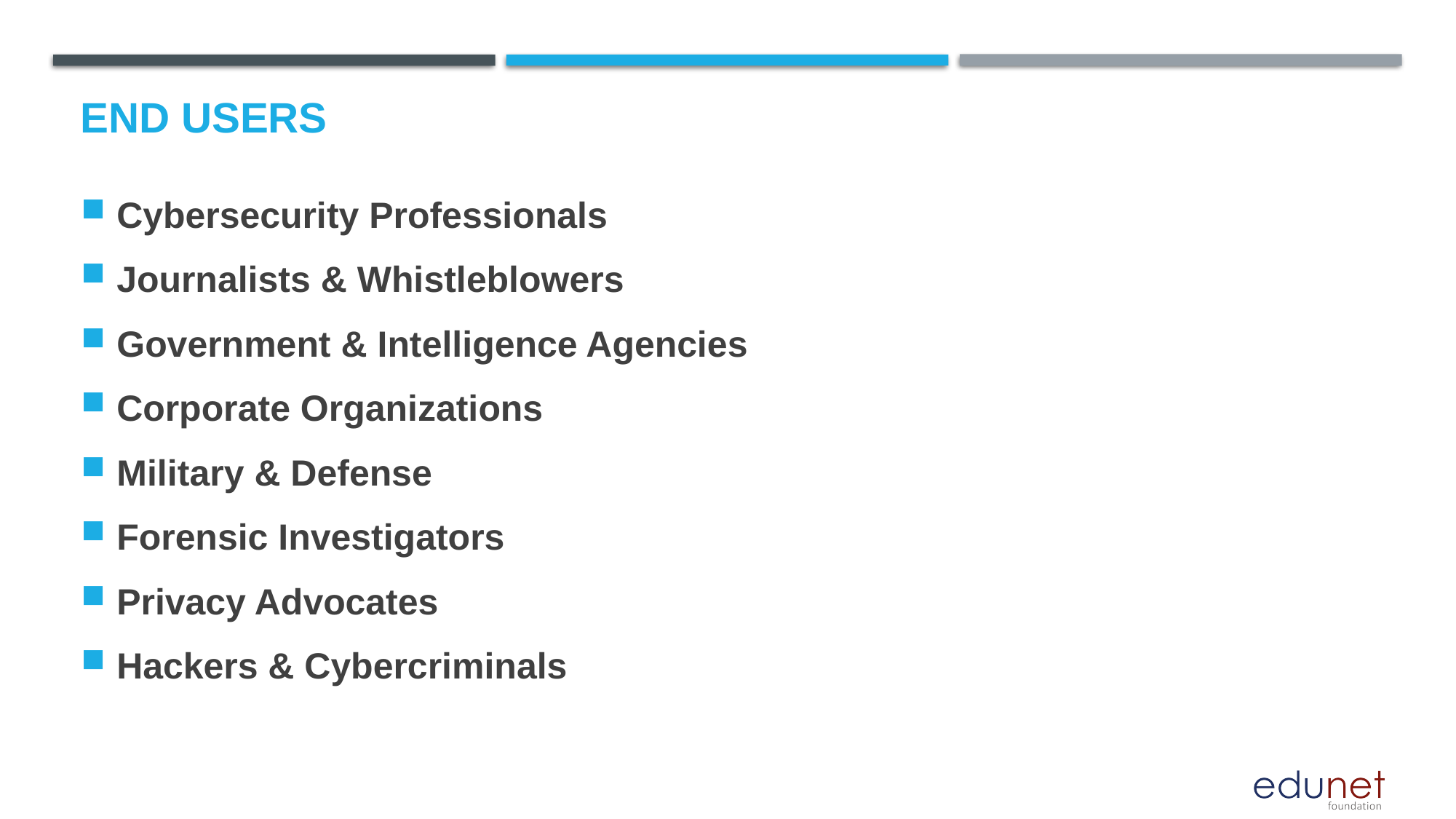

# End users
Cybersecurity Professionals
Journalists & Whistleblowers
Government & Intelligence Agencies
Corporate Organizations
Military & Defense
Forensic Investigators
Privacy Advocates
Hackers & Cybercriminals